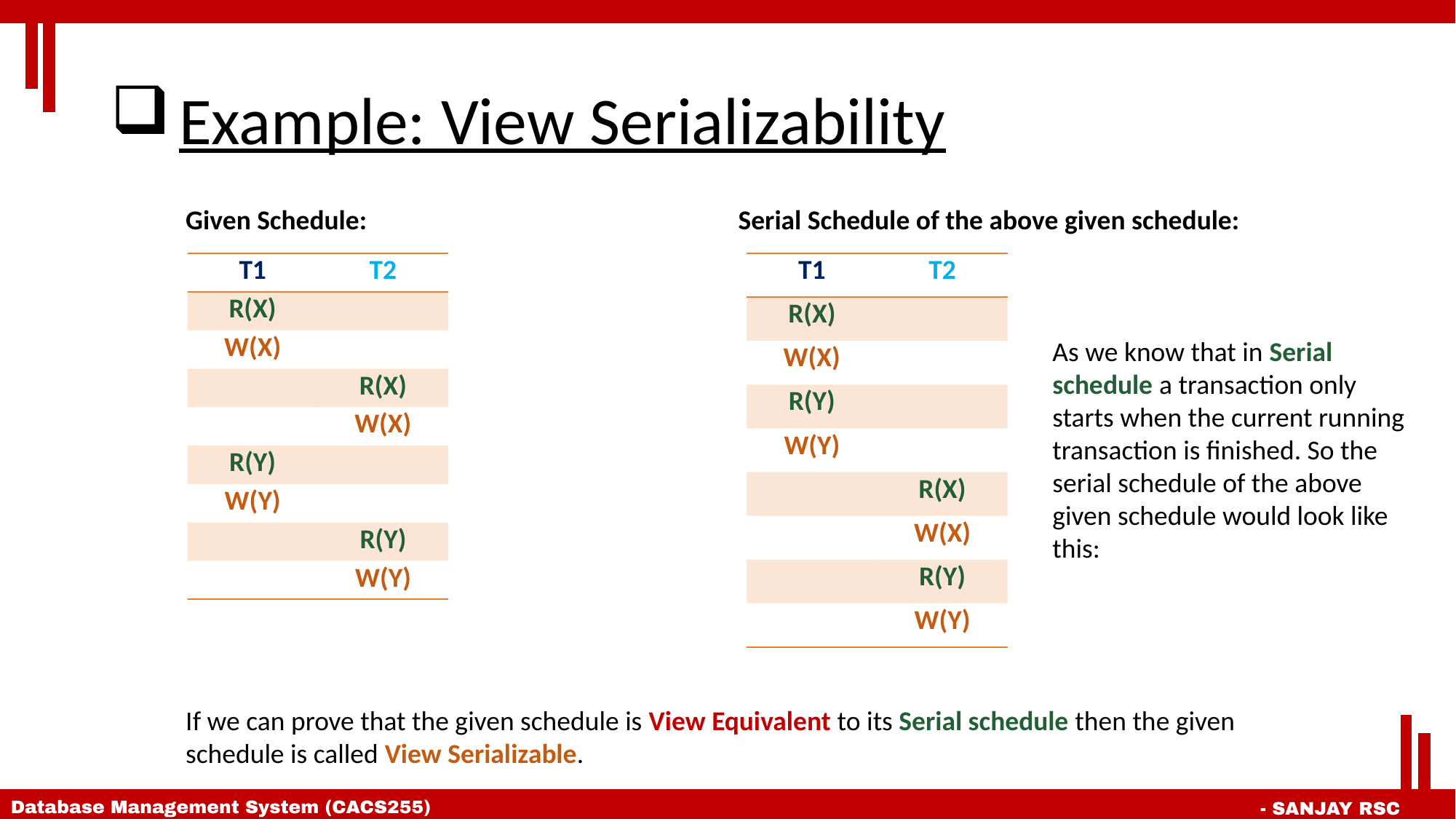

# Example: View Serializability
Given Schedule:
Serial Schedule of the above given schedule:
| T1 | T2 |
| --- | --- |
| R(X) |  |
| W(X) |  |
|  | R(X) |
|  | W(X) |
| R(Y) |  |
| W(Y) |  |
|  | R(Y) |
|  | W(Y) |
| T1 | T2 |
| --- | --- |
| R(X) |  |
| W(X) |  |
| R(Y) |  |
| W(Y) |  |
|  | R(X) |
|  | W(X) |
|  | R(Y) |
|  | W(Y) |
As we know that in Serial schedule a transaction only starts when the current running transaction is finished. So the serial schedule of the above given schedule would look like this:
If we can prove that the given schedule is View Equivalent to its Serial schedule then the given schedule is called View Serializable.